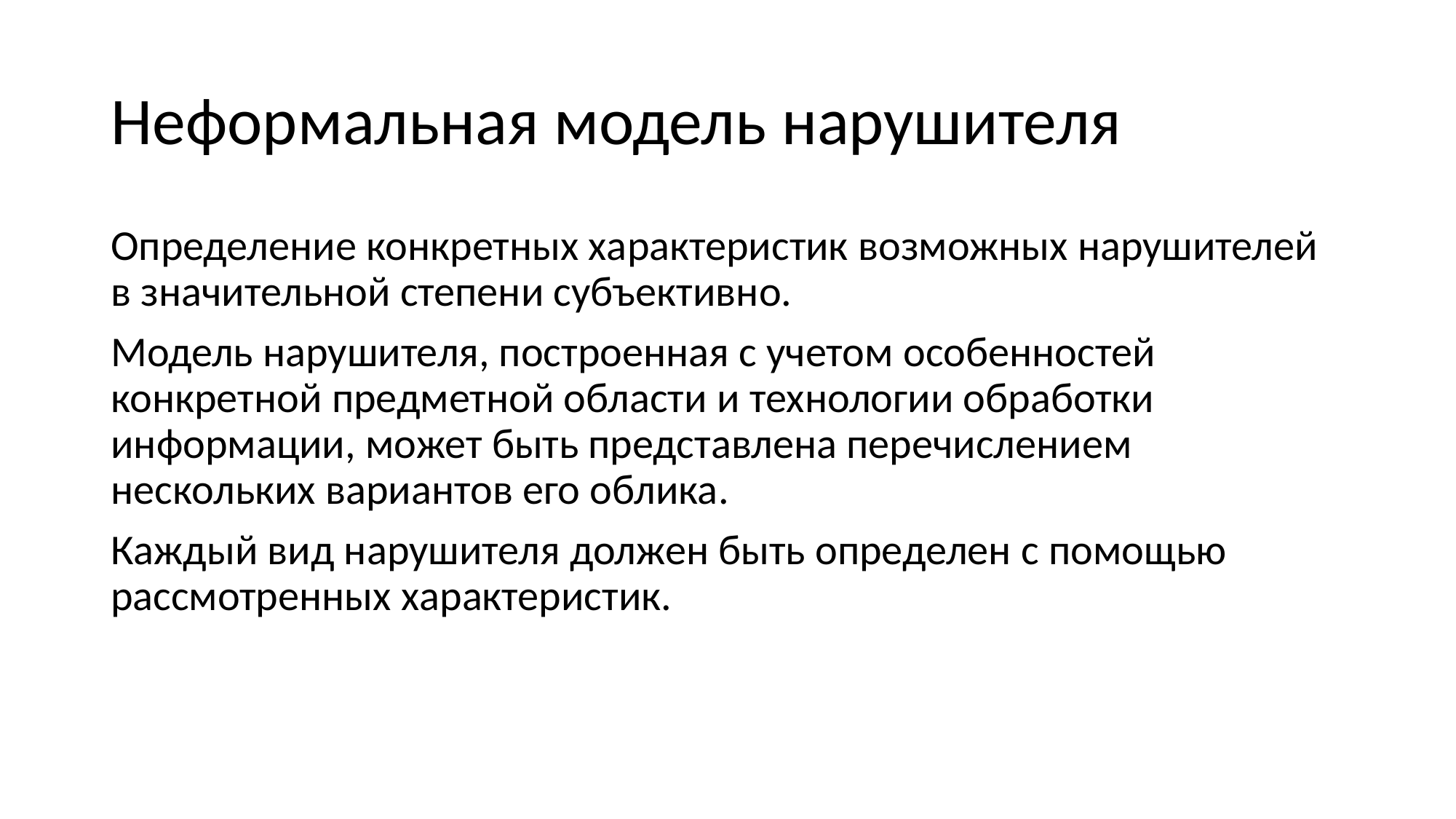

# Неформальная модель нарушителя
Определение конкретных характеристик возможных нарушителей в значительной степени субъективно.
Модель нарушителя, построенная с учетом особенностей конкретной предметной области и технологии обработки информации, может быть представлена перечислением нескольких вариантов его облика.
Каждый вид нарушителя должен быть определен с помощью рассмотренных характеристик.